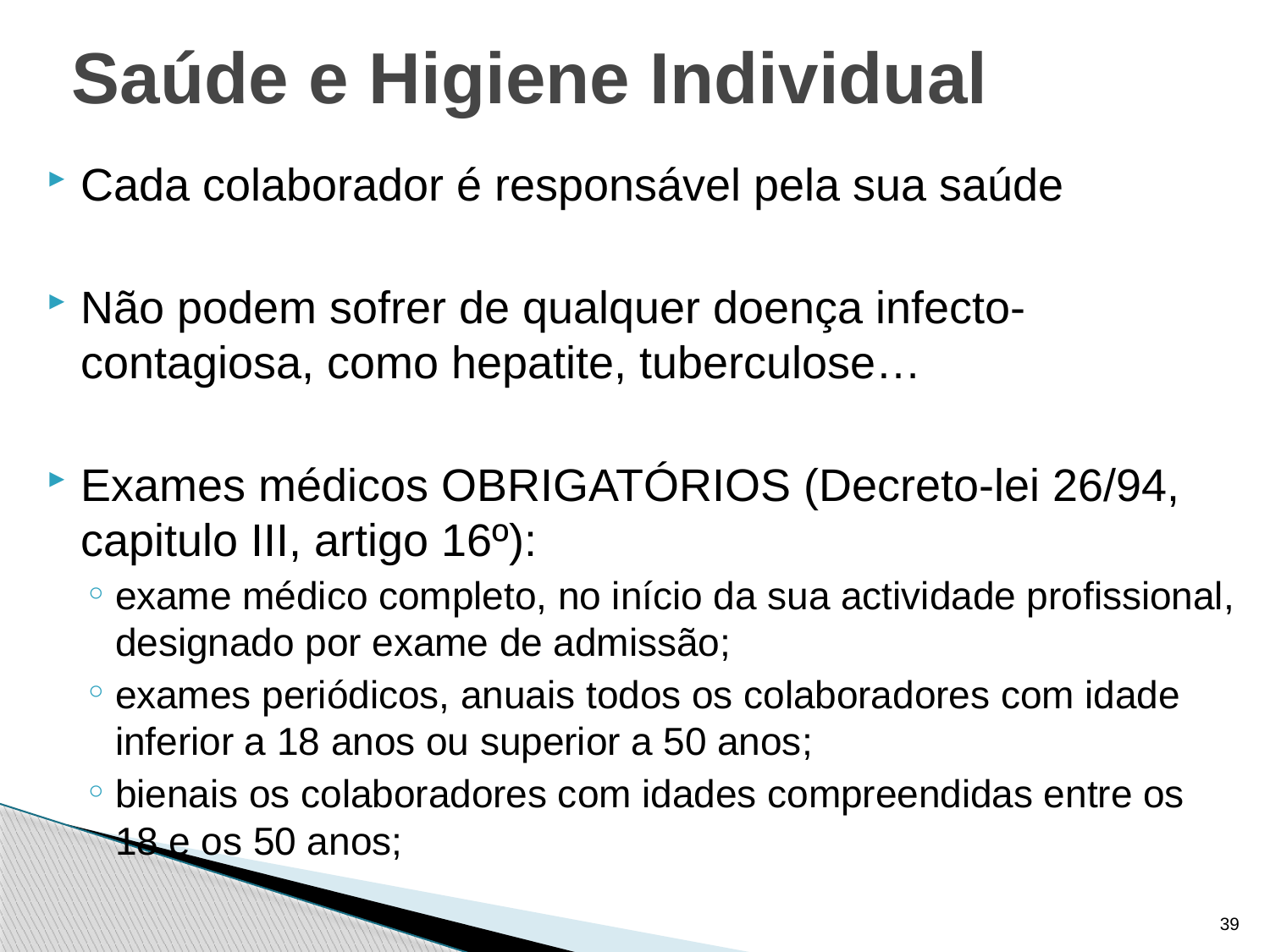

# Saúde e Higiene Individual
Cada colaborador é responsável pela sua saúde

Não podem sofrer de qualquer doença infecto-contagiosa, como hepatite, tuberculose…

Exames médicos OBRIGATÓRIOS (Decreto-lei 26/94, capitulo III, artigo 16º):
exame médico completo, no início da sua actividade profissional, designado por exame de admissão;
exames periódicos, anuais todos os colaboradores com idade inferior a 18 anos ou superior a 50 anos;
bienais os colaboradores com idades compreendidas entre os 18 e os 50 anos;

39